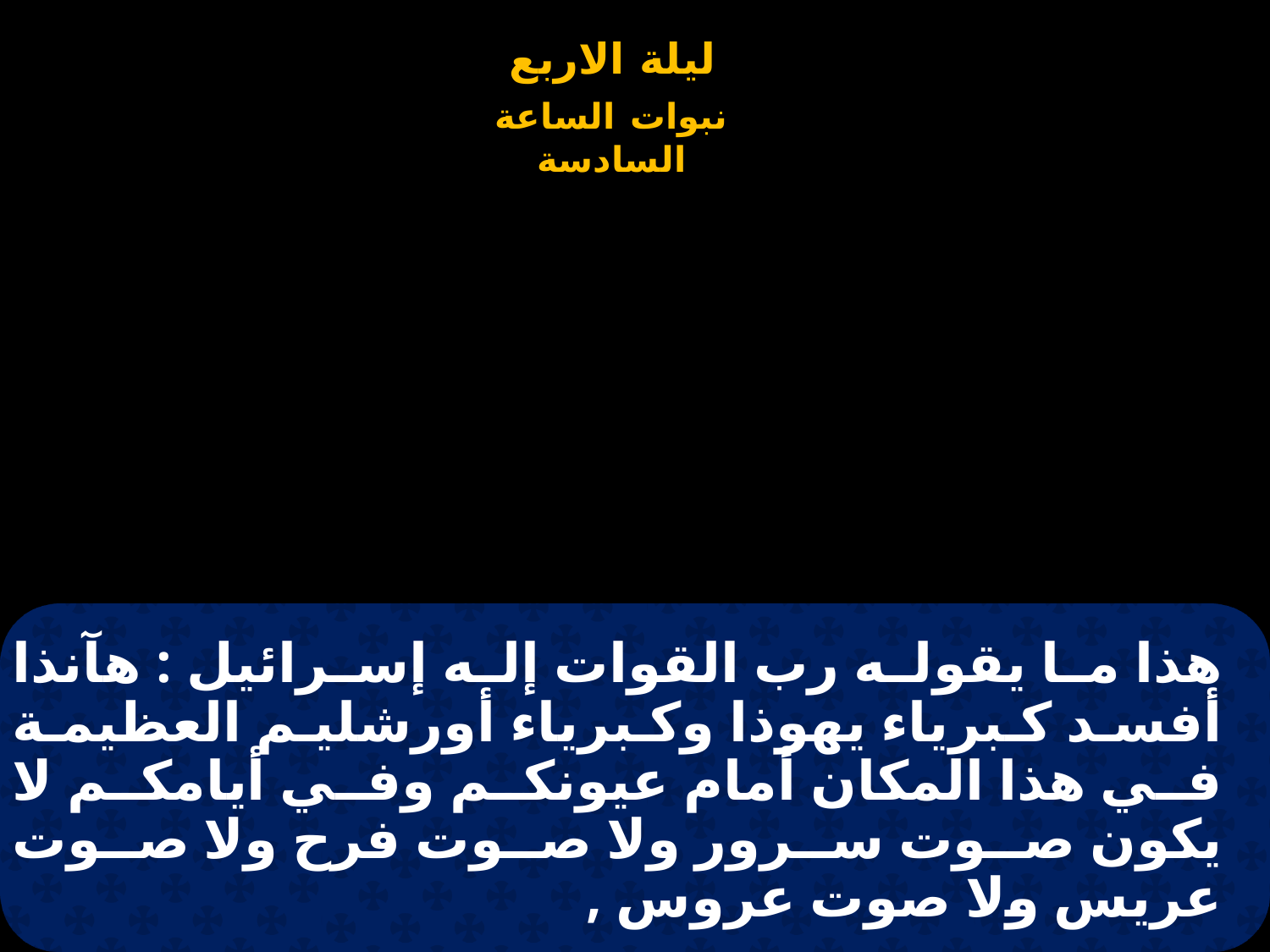

# هذا ما يقوله رب القوات إله إسرائيل : هآنذا أفسد كبرياء يهوذا وكبرياء أورشليم العظيمة في هذا المكان أمام عيونكم وفي أيامكم لا يكون صوت سرور ولا صوت فرح ولا صوت عريس ولا صوت عروس ,